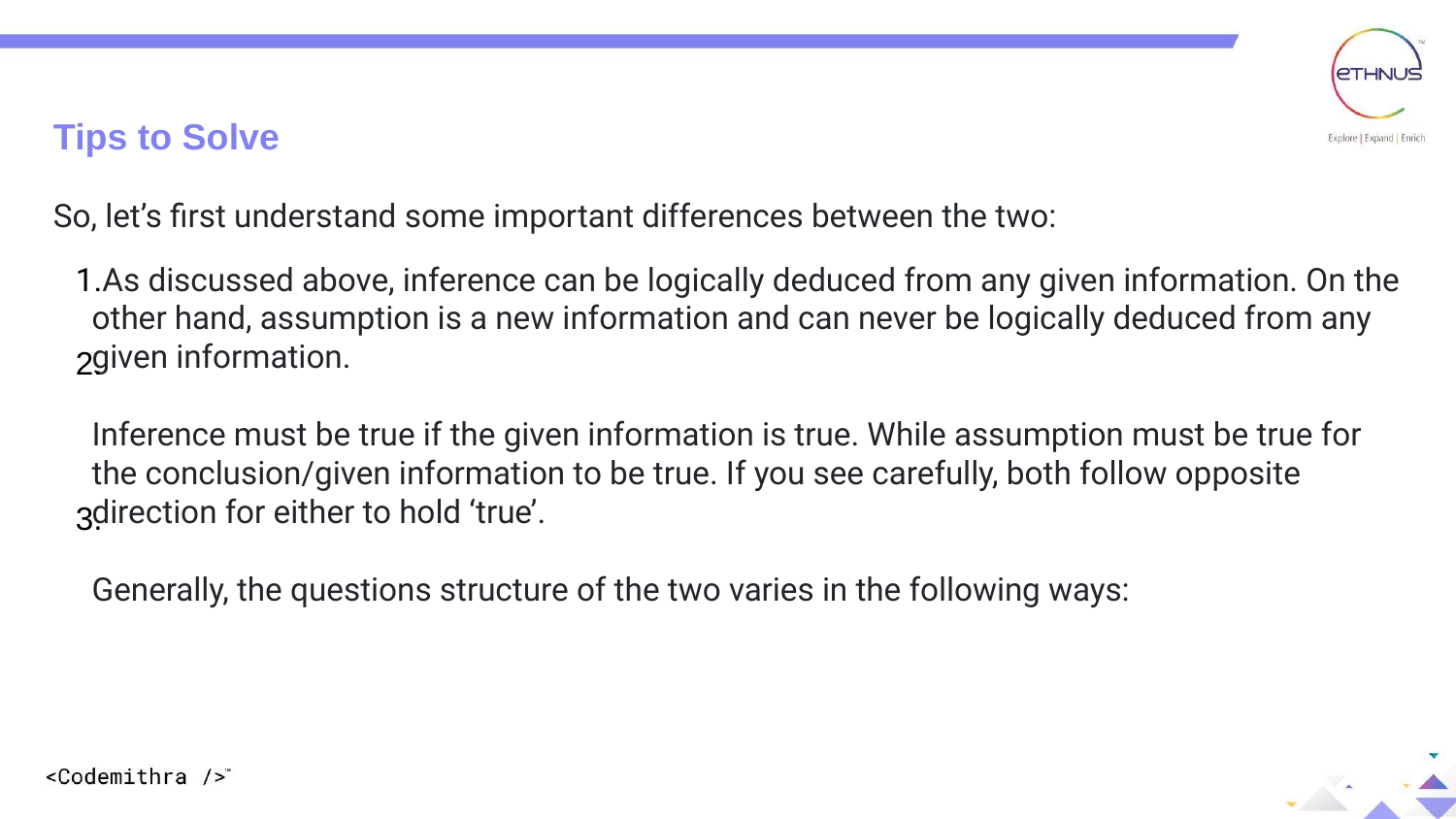

Tips to Solve

So, let’s first understand some important differences between the two:
As discussed above, inference can be logically deduced from any given information. On the other hand, assumption is a new information and can never be logically deduced from any given information.
Inference must be true if the given information is true. While assumption must be true for the conclusion/given information to be true. If you see carefully, both follow opposite direction for either to hold ‘true’.
Generally, the questions structure of the two varies in the following ways: